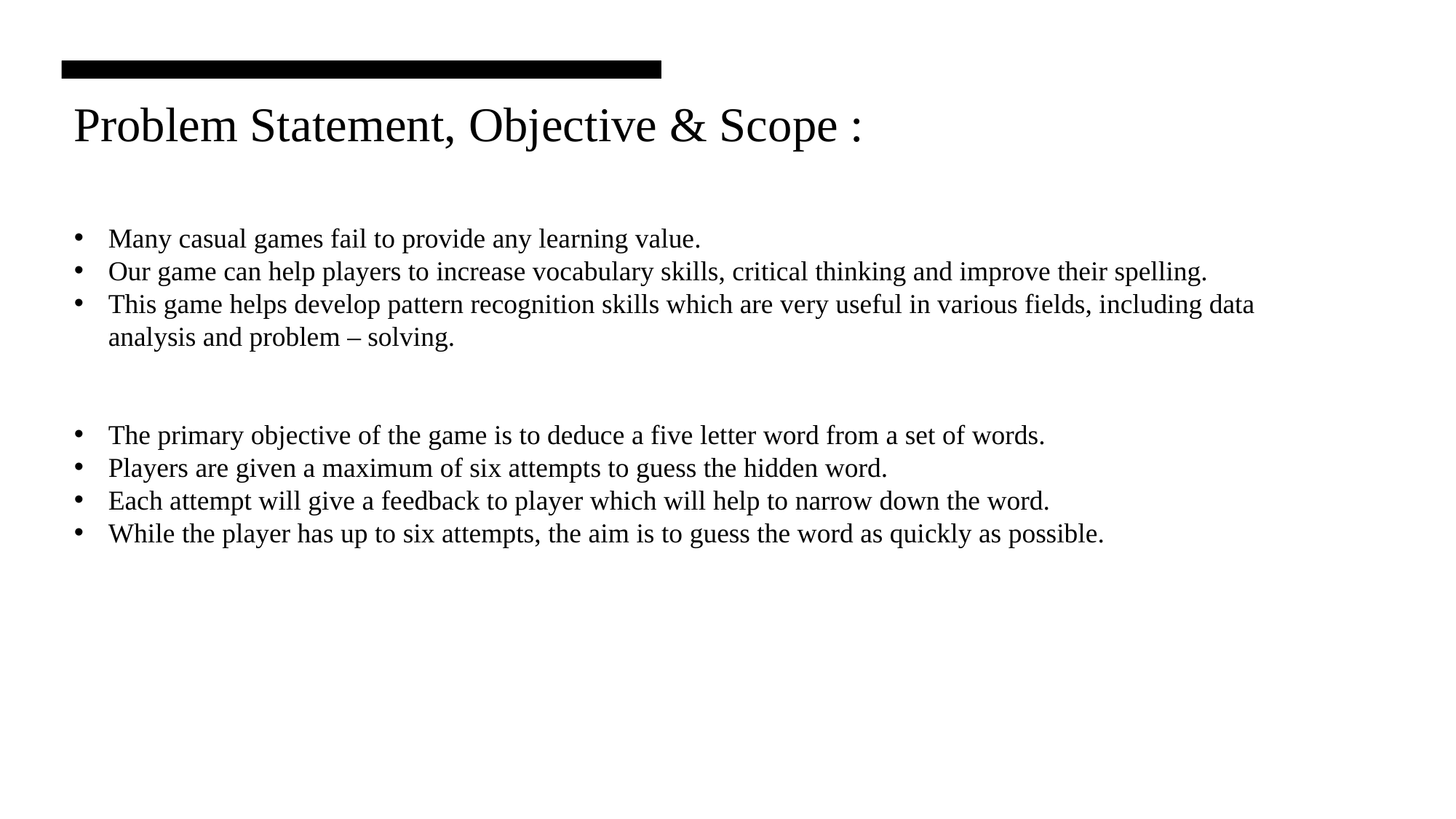

Problem Statement, Objective & Scope :
Many casual games fail to provide any learning value.
Our game can help players to increase vocabulary skills, critical thinking and improve their spelling.
This game helps develop pattern recognition skills which are very useful in various fields, including data analysis and problem – solving.

The primary objective of the game is to deduce a five letter word from a set of words.
Players are given a maximum of six attempts to guess the hidden word.
Each attempt will give a feedback to player which will help to narrow down the word.
While the player has up to six attempts, the aim is to guess the word as quickly as possible.